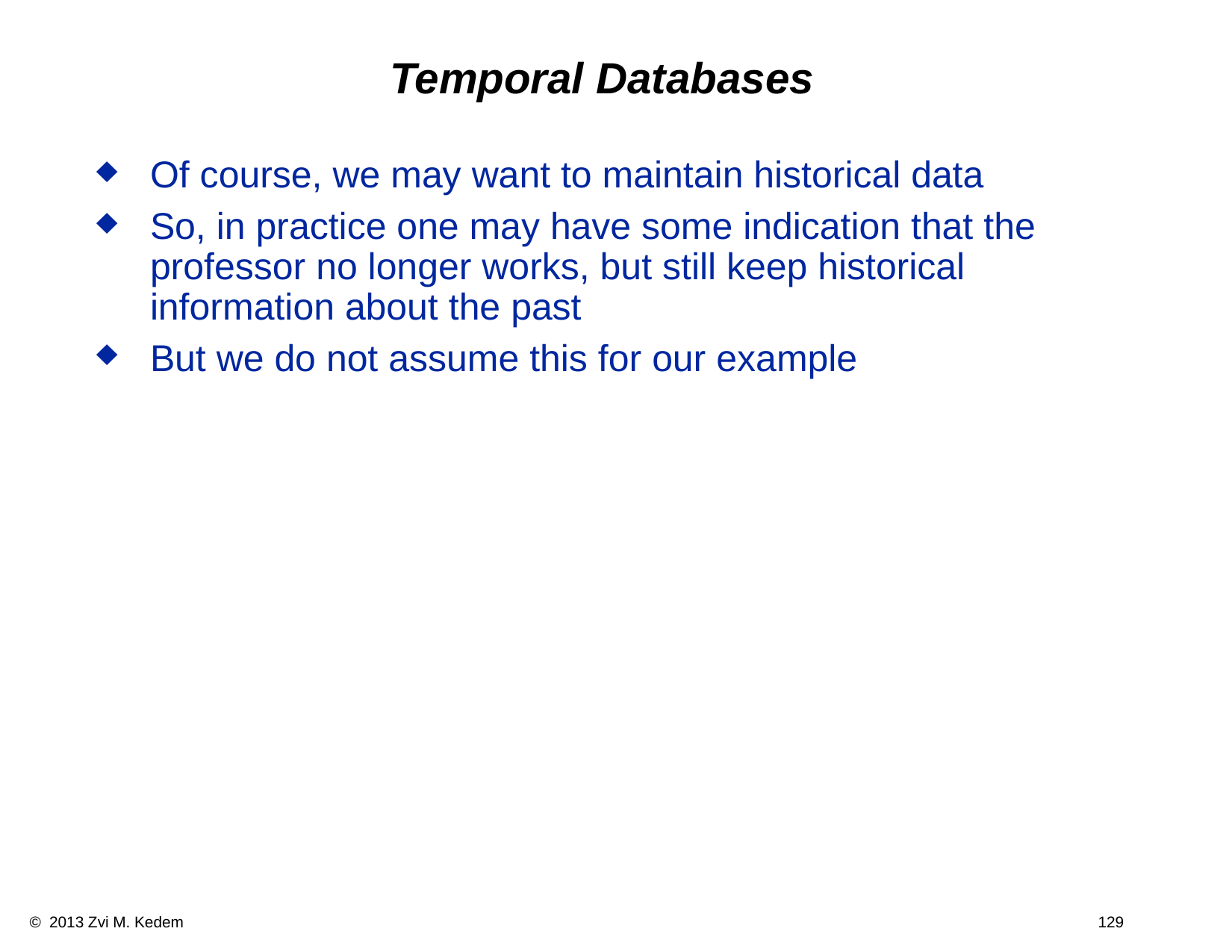

# Temporal Databases
Of course, we may want to maintain historical data
So, in practice one may have some indication that the professor no longer works, but still keep historical information about the past
But we do not assume this for our example